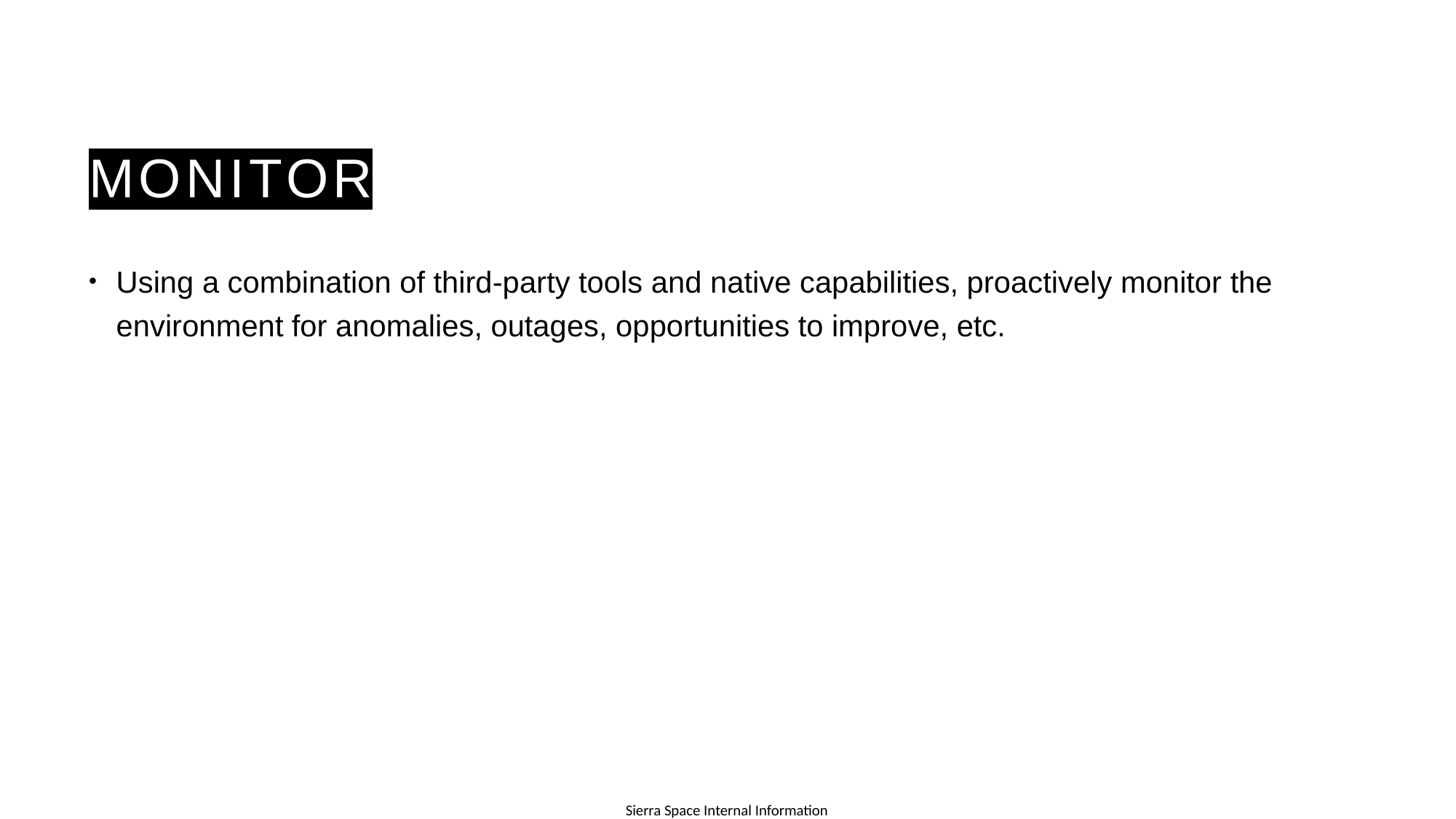

# Monitor
Using a combination of third-party tools and native capabilities, proactively monitor the environment for anomalies, outages, opportunities to improve, etc.